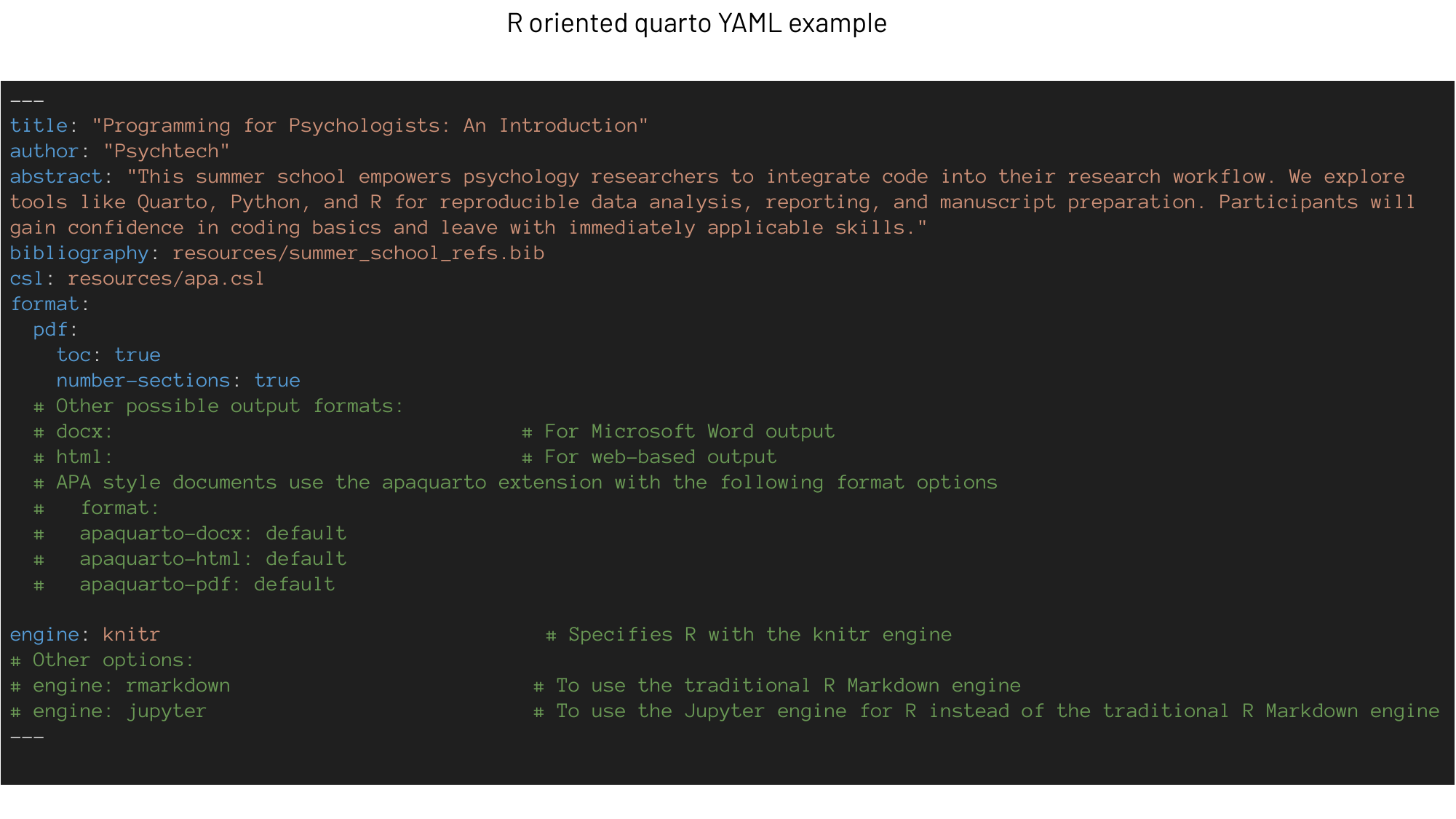

R oriented quarto YAML example
---
title: "Programming for Psychologists: An Introduction"
author: "Psychtech"
abstract: "This summer school empowers psychology researchers to integrate code into their research workflow. We explore tools like Quarto, Python, and R for reproducible data analysis, reporting, and manuscript preparation. Participants will gain confidence in coding basics and leave with immediately applicable skills."
bibliography: resources/summer_school_refs.bib
csl: resources/apa.csl
format:
  pdf:
    toc: true
    number-sections: true
  # Other possible output formats:
  # docx:                                   # For Microsoft Word output
  # html:                                   # For web-based output
  # APA style documents use the apaquarto extension with the following format options
  #   format:
  #   apaquarto-docx: default
  #   apaquarto-html: default
  #   apaquarto-pdf: default
engine: knitr                                 # Specifies R with the knitr engine
# Other options:
# engine: rmarkdown                          # To use the traditional R Markdown engine
# engine: jupyter                            # To use the Jupyter engine for R instead of the traditional R Markdown engine
---